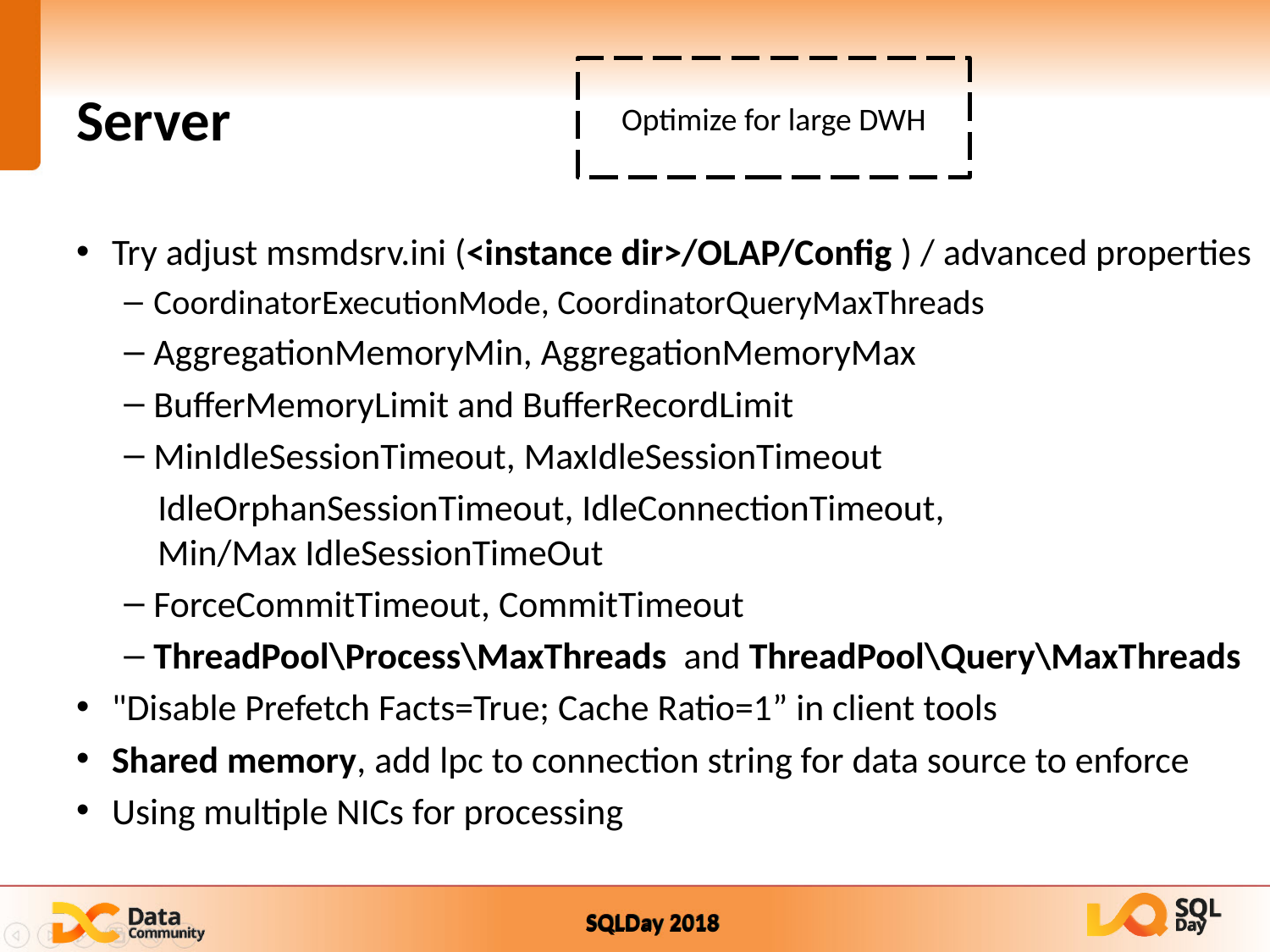

# Server
Optimize for large DWH
Try adjust msmdsrv.ini (<instance dir>/OLAP/Config ) / advanced properties
CoordinatorExecutionMode, CoordinatorQueryMaxThreads
AggregationMemoryMin, AggregationMemoryMax
BufferMemoryLimit and BufferRecordLimit
MinIdleSessionTimeout, MaxIdleSessionTimeout
    IdleOrphanSessionTimeout, IdleConnectionTimeout,
    Min/Max IdleSessionTimeOut
ForceCommitTimeout, CommitTimeout
ThreadPool\Process\MaxThreads  and ThreadPool\Query\MaxThreads
"Disable Prefetch Facts=True; Cache Ratio=1” in client tools
Shared memory, add lpc to connection string for data source to enforce
Using multiple NICs for processing